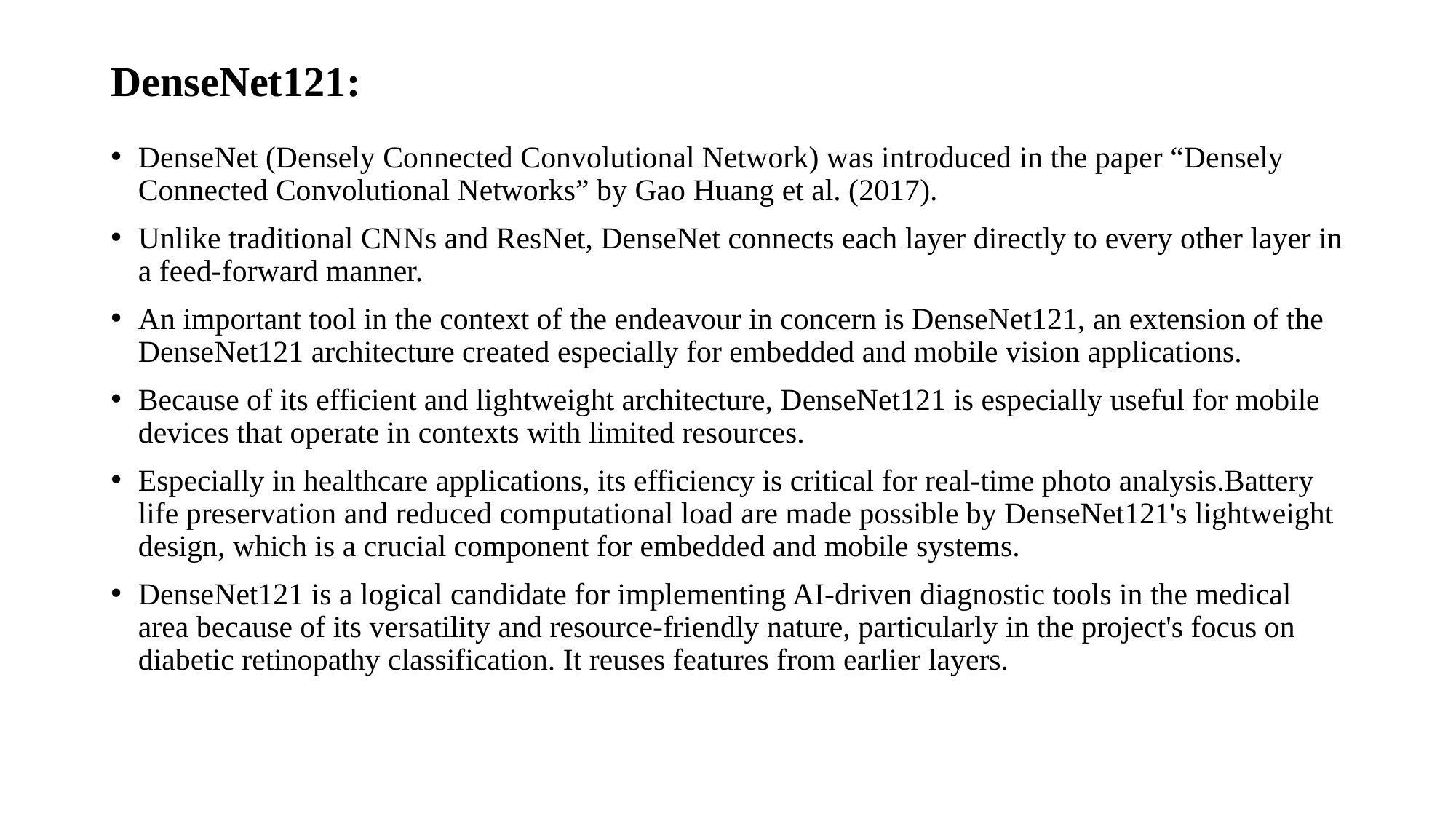

# DenseNet121:
DenseNet (Densely Connected Convolutional Network) was introduced in the paper “Densely Connected Convolutional Networks” by Gao Huang et al. (2017).
Unlike traditional CNNs and ResNet, DenseNet connects each layer directly to every other layer in a feed-forward manner.
An important tool in the context of the endeavour in concern is DenseNet121, an extension of the DenseNet121 architecture created especially for embedded and mobile vision applications.
Because of its efficient and lightweight architecture, DenseNet121 is especially useful for mobile devices that operate in contexts with limited resources.
Especially in healthcare applications, its efficiency is critical for real-time photo analysis.Battery life preservation and reduced computational load are made possible by DenseNet121's lightweight design, which is a crucial component for embedded and mobile systems.
DenseNet121 is a logical candidate for implementing AI-driven diagnostic tools in the medical area because of its versatility and resource-friendly nature, particularly in the project's focus on diabetic retinopathy classification. It reuses features from earlier layers.